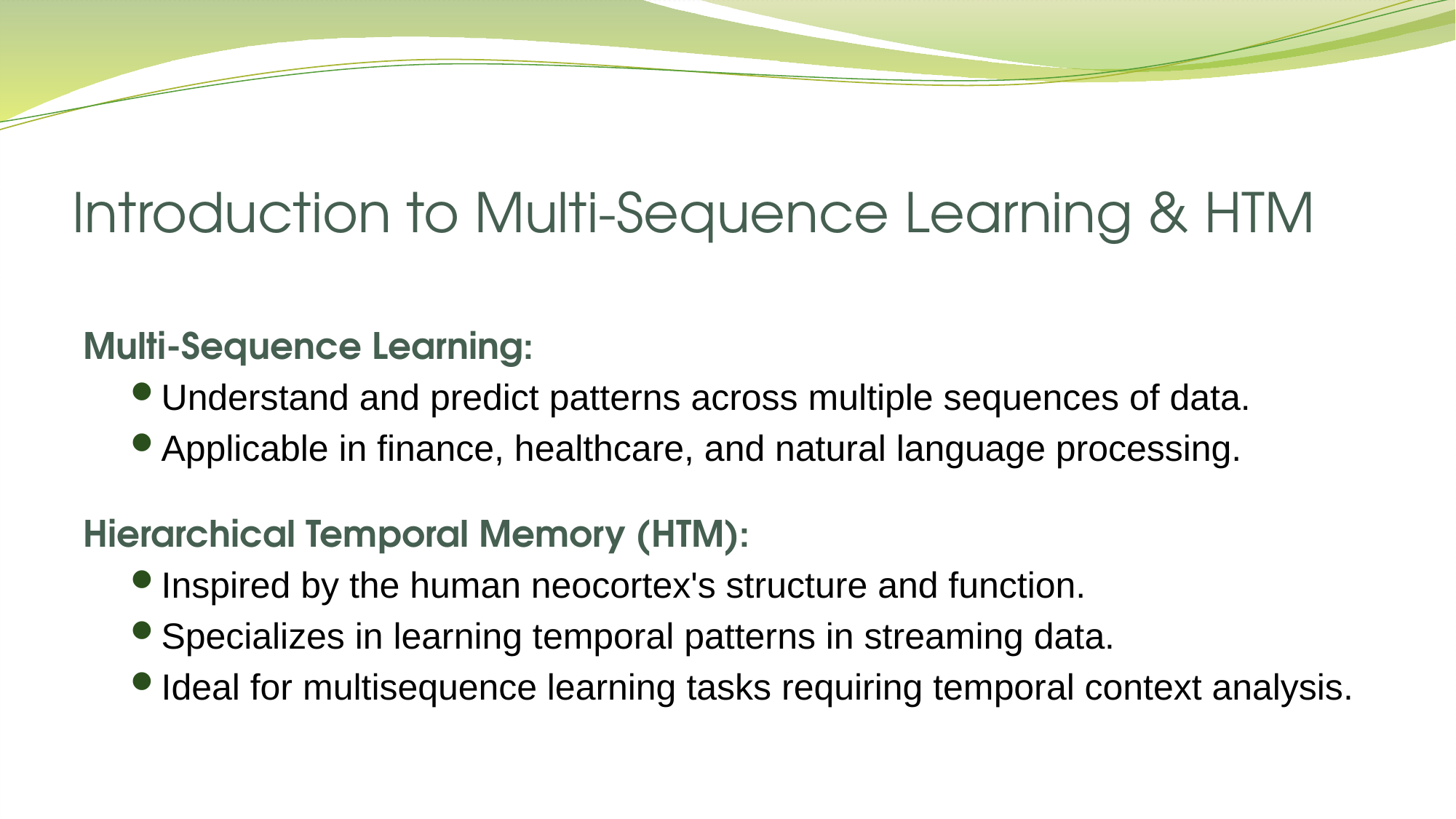

# Introduction to Multi-Sequence Learning & HTM
Multi-Sequence Learning:
Understand and predict patterns across multiple sequences of data.
Applicable in finance, healthcare, and natural language processing.

Hierarchical Temporal Memory (HTM):
Inspired by the human neocortex's structure and function.
Specializes in learning temporal patterns in streaming data.
Ideal for multisequence learning tasks requiring temporal context analysis.